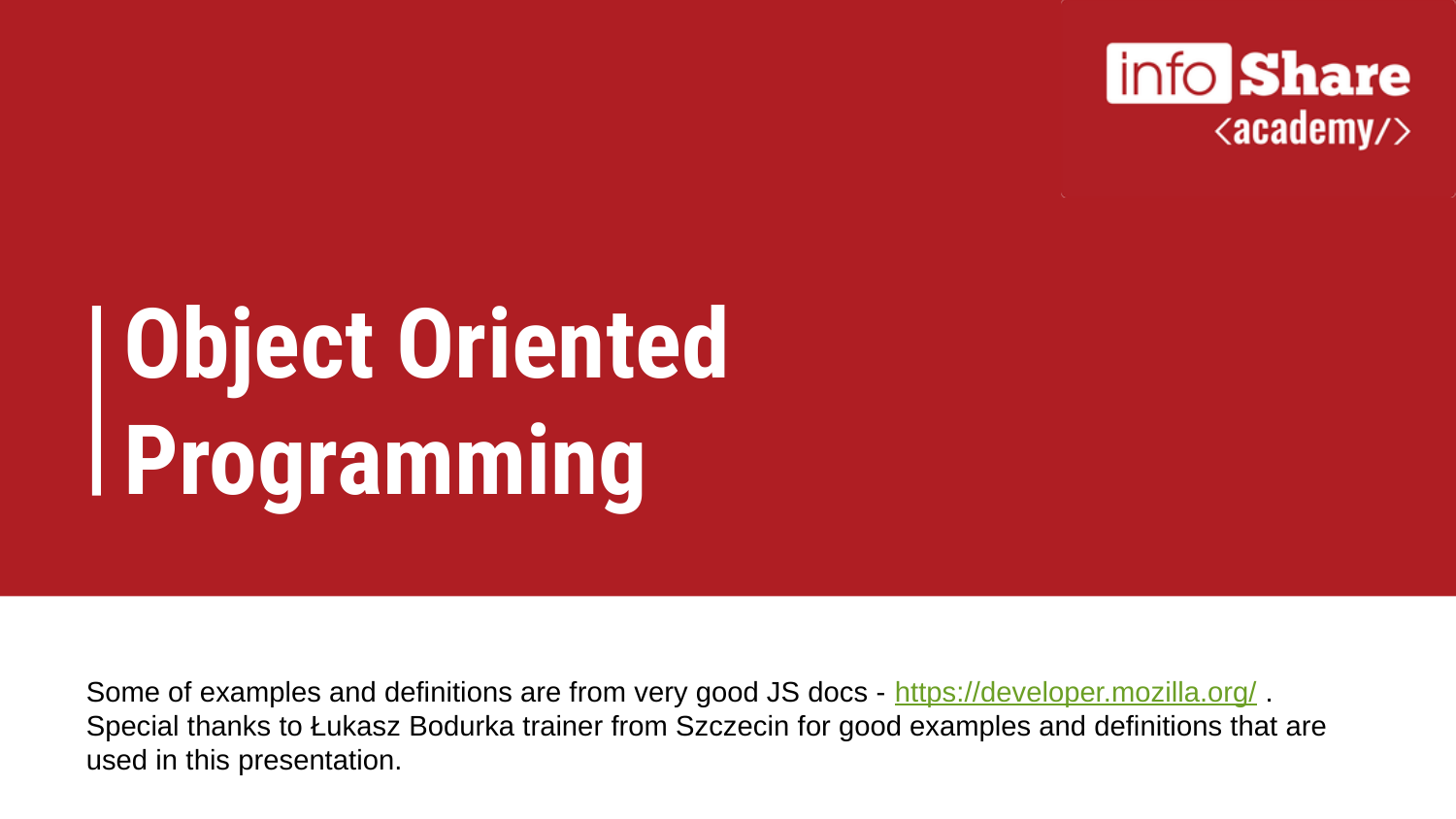

# Object Oriented Programming
Some of examples and definitions are from very good JS docs - https://developer.mozilla.org/ .
Special thanks to Łukasz Bodurka trainer from Szczecin for good examples and definitions that are used in this presentation.